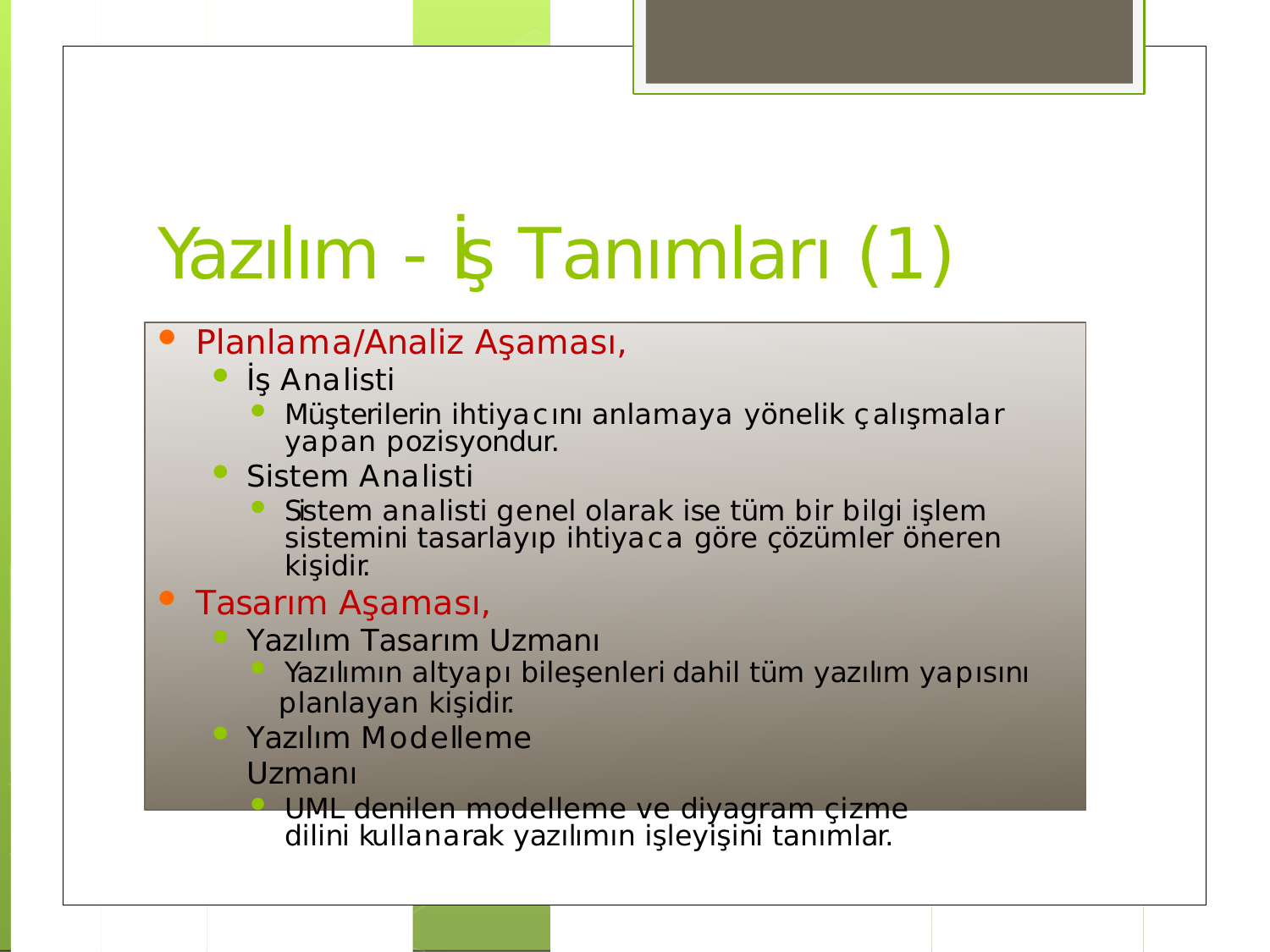

# Yazılım - İş Tanımları (1)
Planlama/Analiz Aşaması,
İş Analisti
Müşterilerin ihtiyacını anlamaya yönelik çalışmalar yapan pozisyondur.
Sistem Analisti
Sistem analisti genel olarak ise tüm bir bilgi işlem sistemini tasarlayıp ihtiyaca göre çözümler öneren kişidir.
Tasarım Aşaması,
Yazılım Tasarım Uzmanı
Yazılımın altyapı bileşenleri dahil tüm yazılım yapısını
planlayan kişidir.
Yazılım Modelleme Uzmanı
UML denilen modelleme ve diyagram çizme dilini kullanarak yazılımın işleyişini tanımlar.